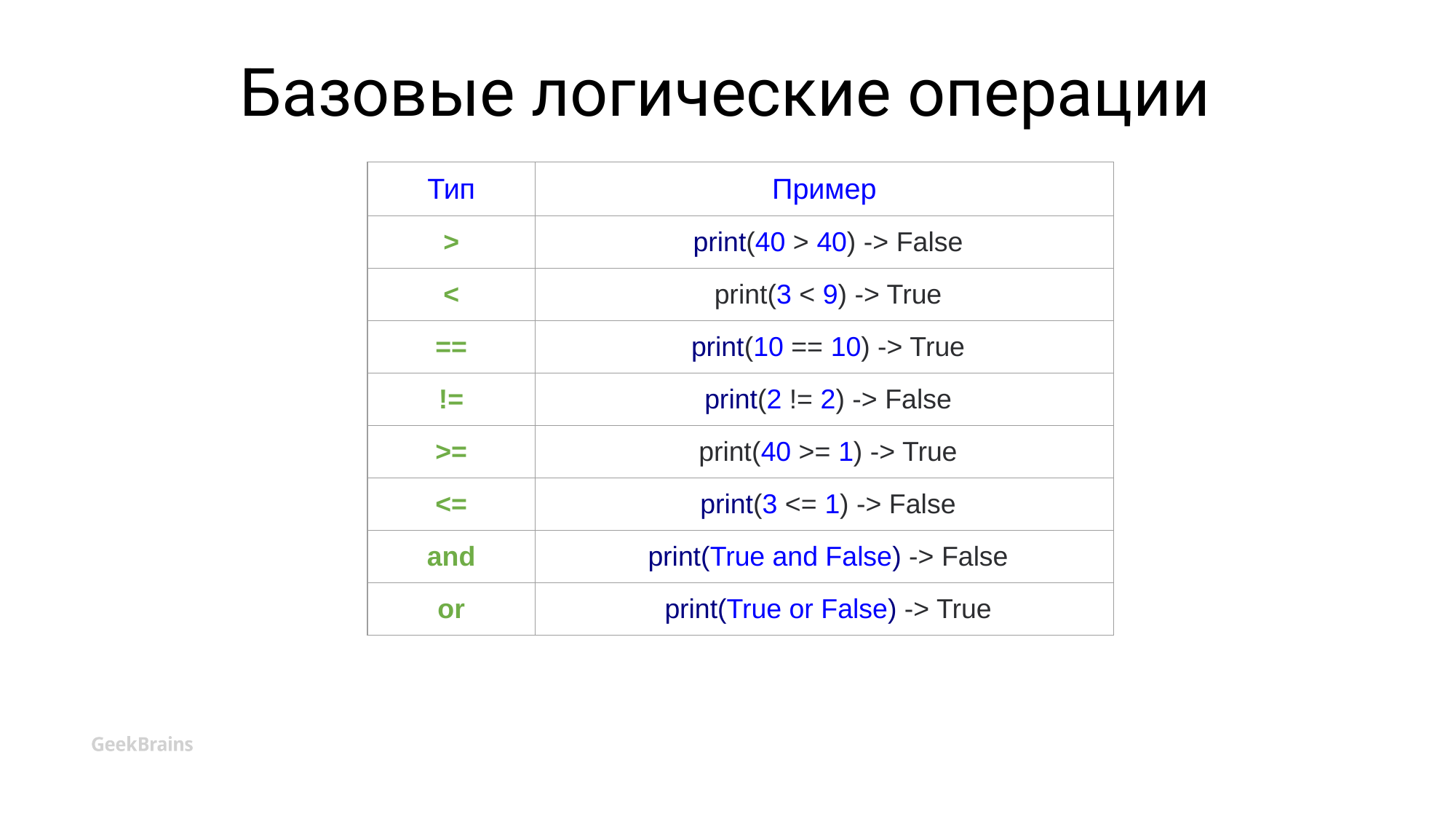

# Базовые логические операции
| Тип | Пример |
| --- | --- |
| > | print(40 > 40) -> False |
| < | print(3 < 9) -> True |
| == | print(10 == 10) -> True |
| != | print(2 != 2) -> False |
| >= | print(40 >= 1) -> True |
| <= | print(3 <= 1) -> False |
| and | print(True and False) -> False |
| or | print(True or False) -> True |